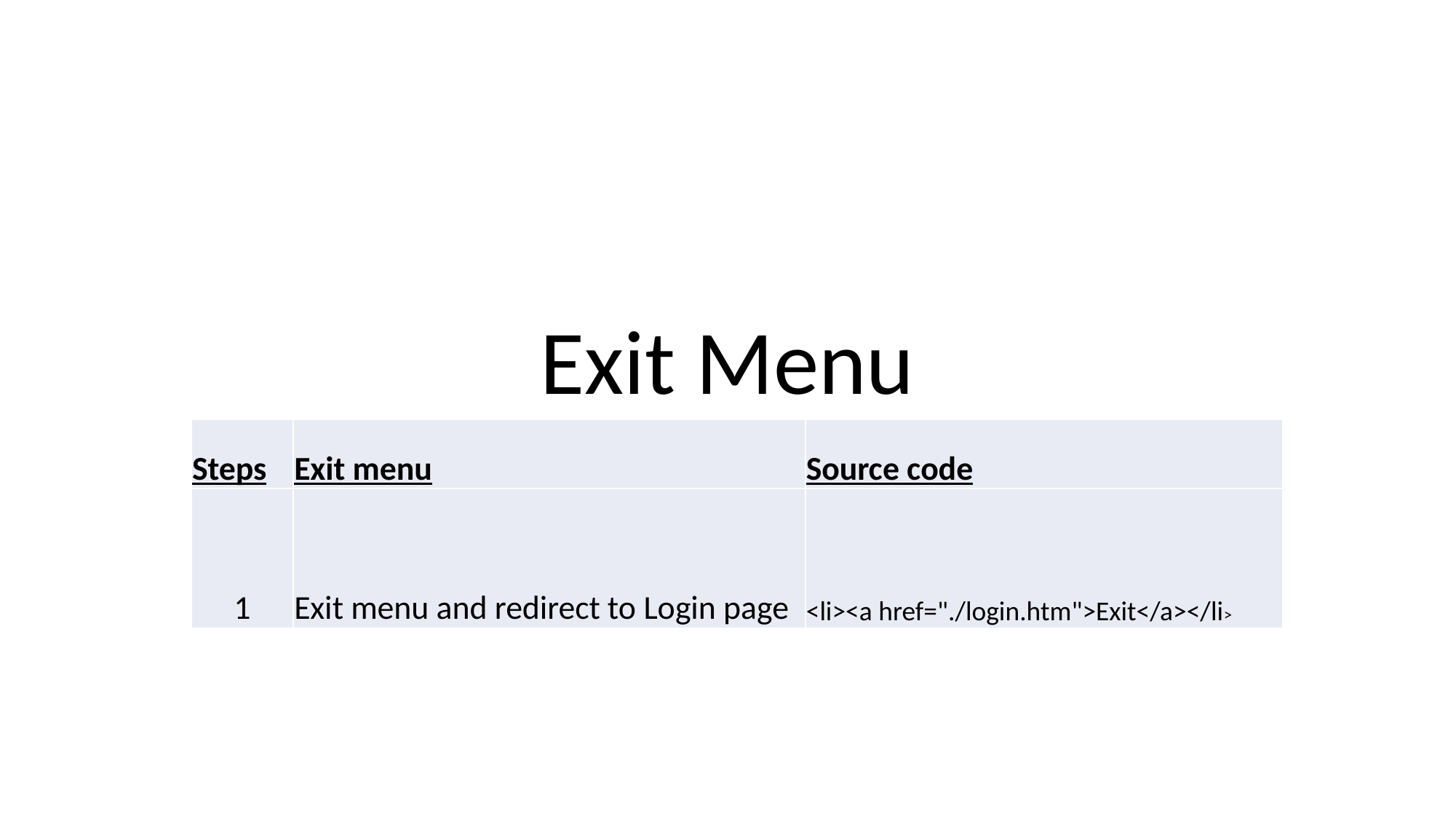

# Exit Menu
| Steps | Exit menu | Source code |
| --- | --- | --- |
| 1 | Exit menu and redirect to Login page | <li><a href="./login.htm">Exit</a></li> |